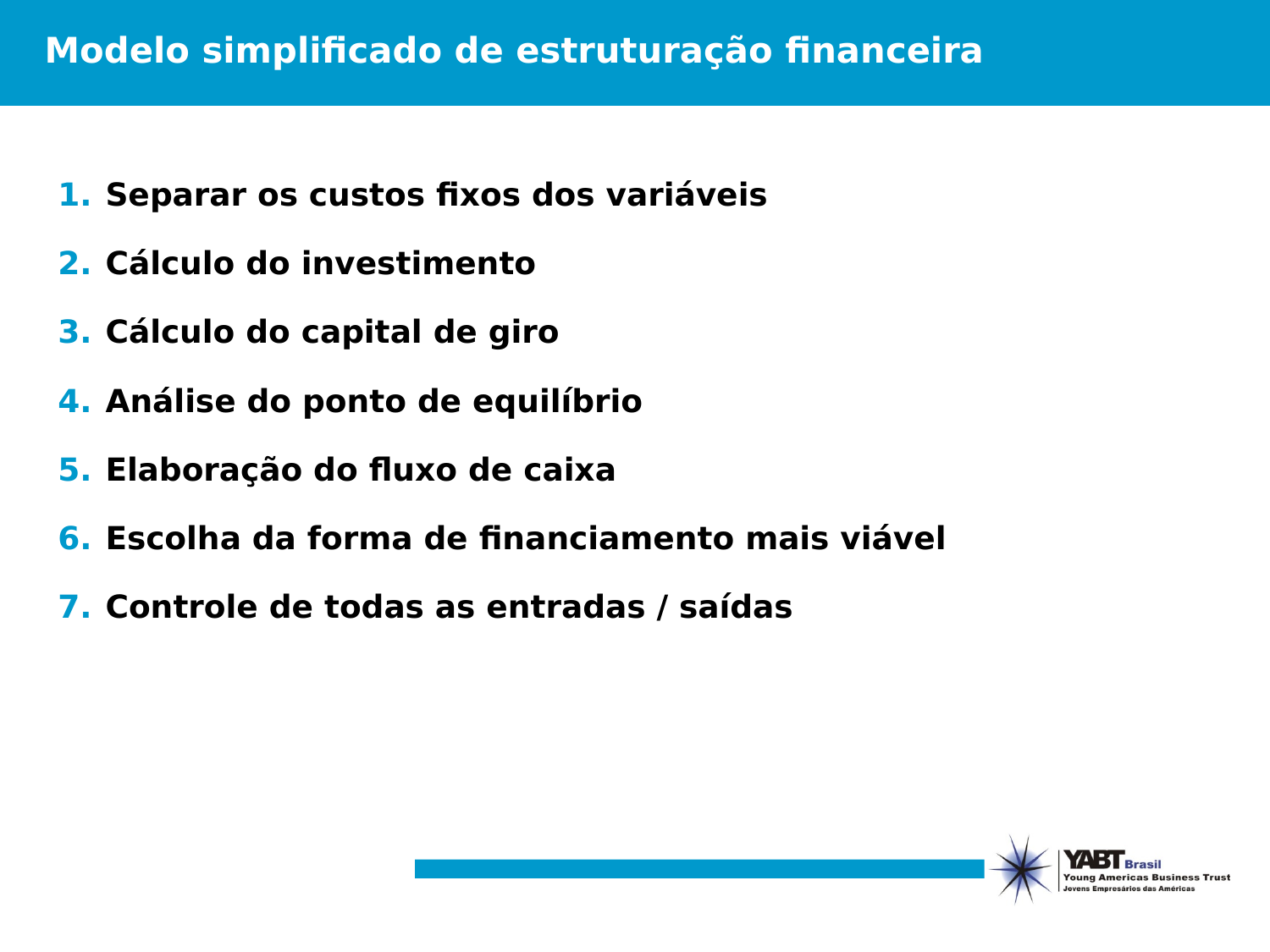

# Modelo simplificado de estruturação financeira
Separar os custos fixos dos variáveis
Cálculo do investimento
Cálculo do capital de giro
Análise do ponto de equilíbrio
Elaboração do fluxo de caixa
Escolha da forma de financiamento mais viável
Controle de todas as entradas / saídas